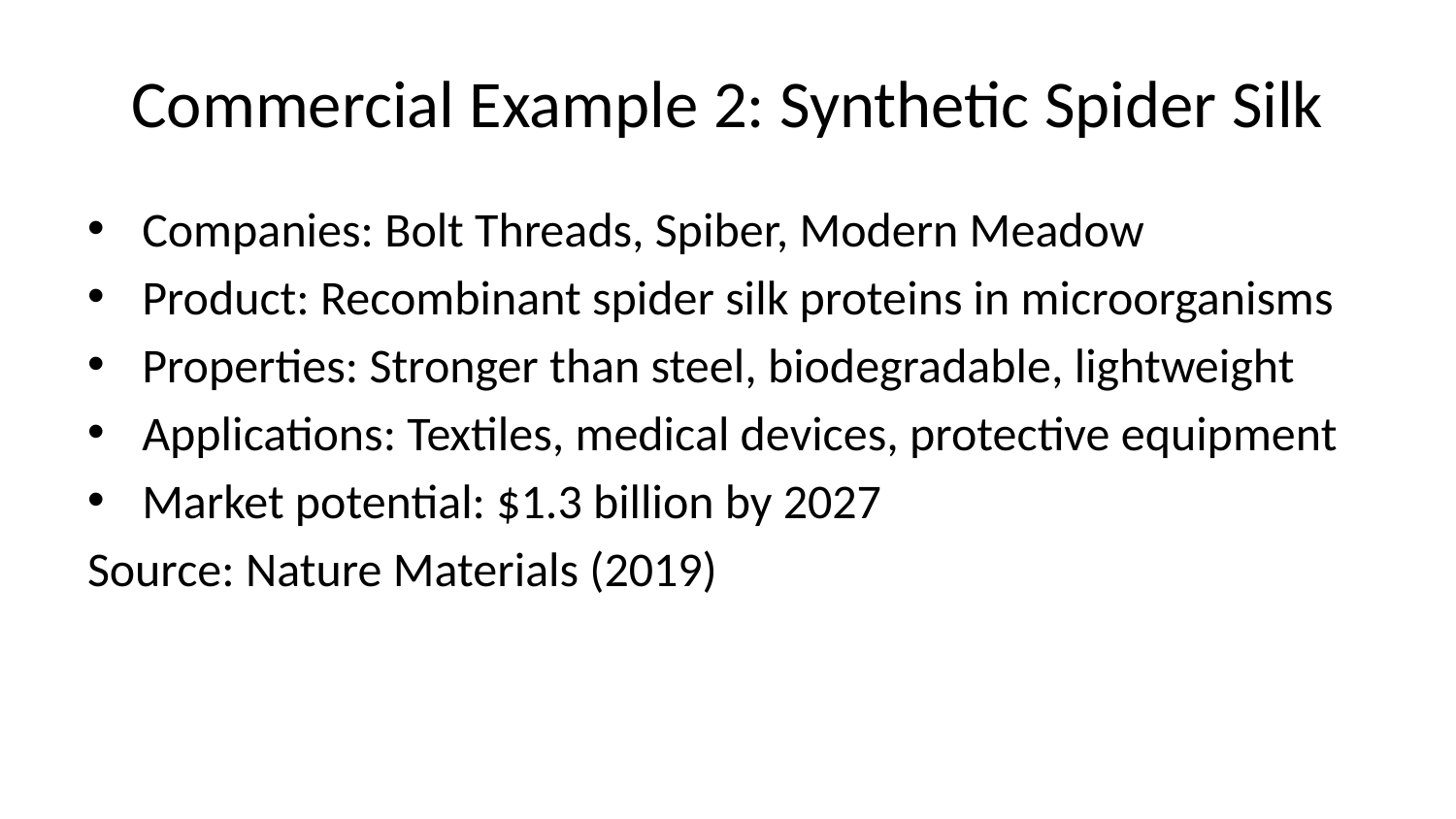

# Commercial Example 2: Synthetic Spider Silk
Companies: Bolt Threads, Spiber, Modern Meadow
Product: Recombinant spider silk proteins in microorganisms
Properties: Stronger than steel, biodegradable, lightweight
Applications: Textiles, medical devices, protective equipment
Market potential: $1.3 billion by 2027
Source: Nature Materials (2019)